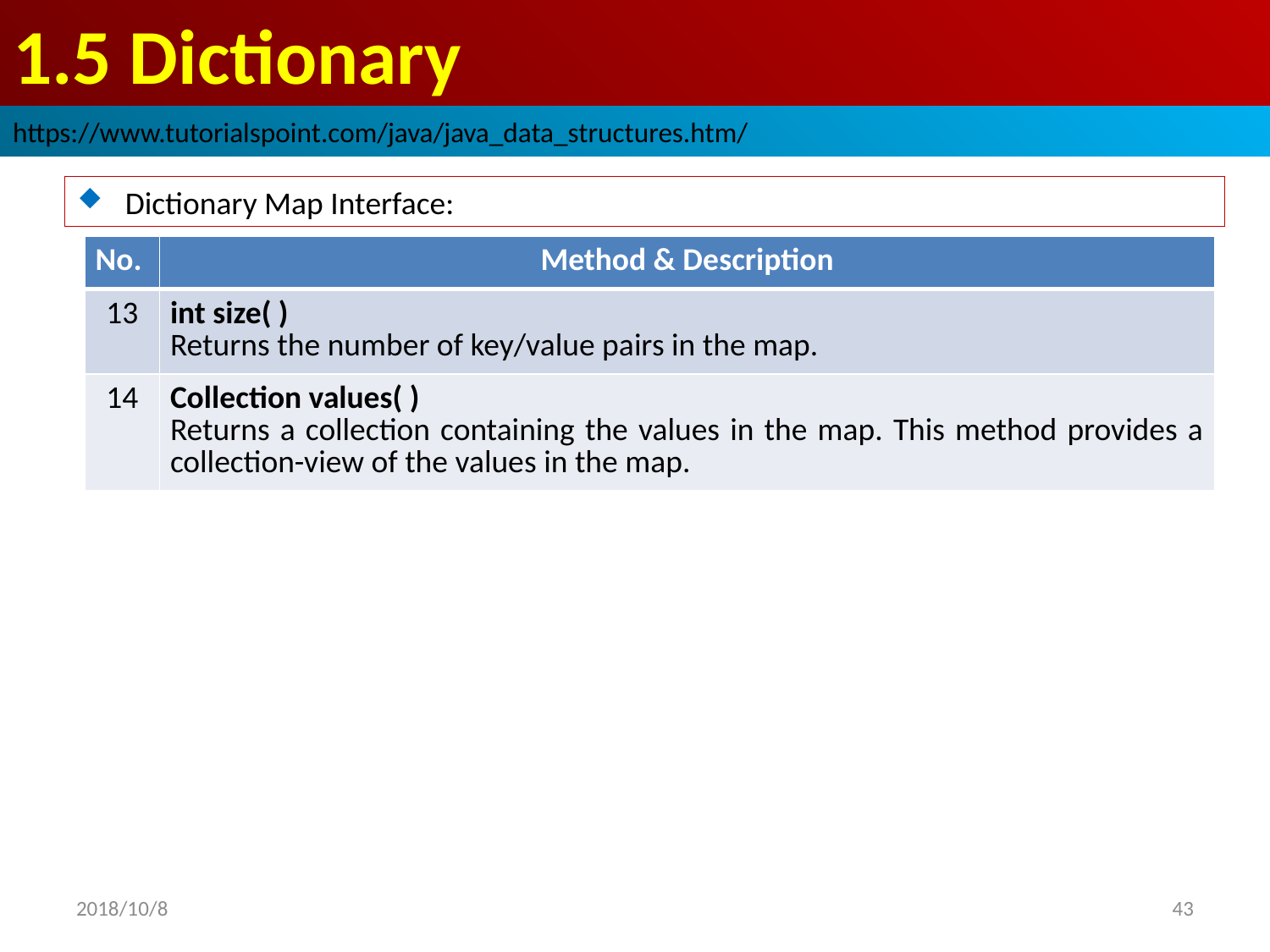

# 1.5 Dictionary
https://www.tutorialspoint.com/java/java_data_structures.htm/
Dictionary Map Interface:

| No. | Method & Description |
| --- | --- |
| 13 | int size( ) Returns the number of key/value pairs in the map. |
| 14 | Collection values( ) Returns a collection containing the values in the map. This method provides a collection-view of the values in the map. |
2018/10/8
43